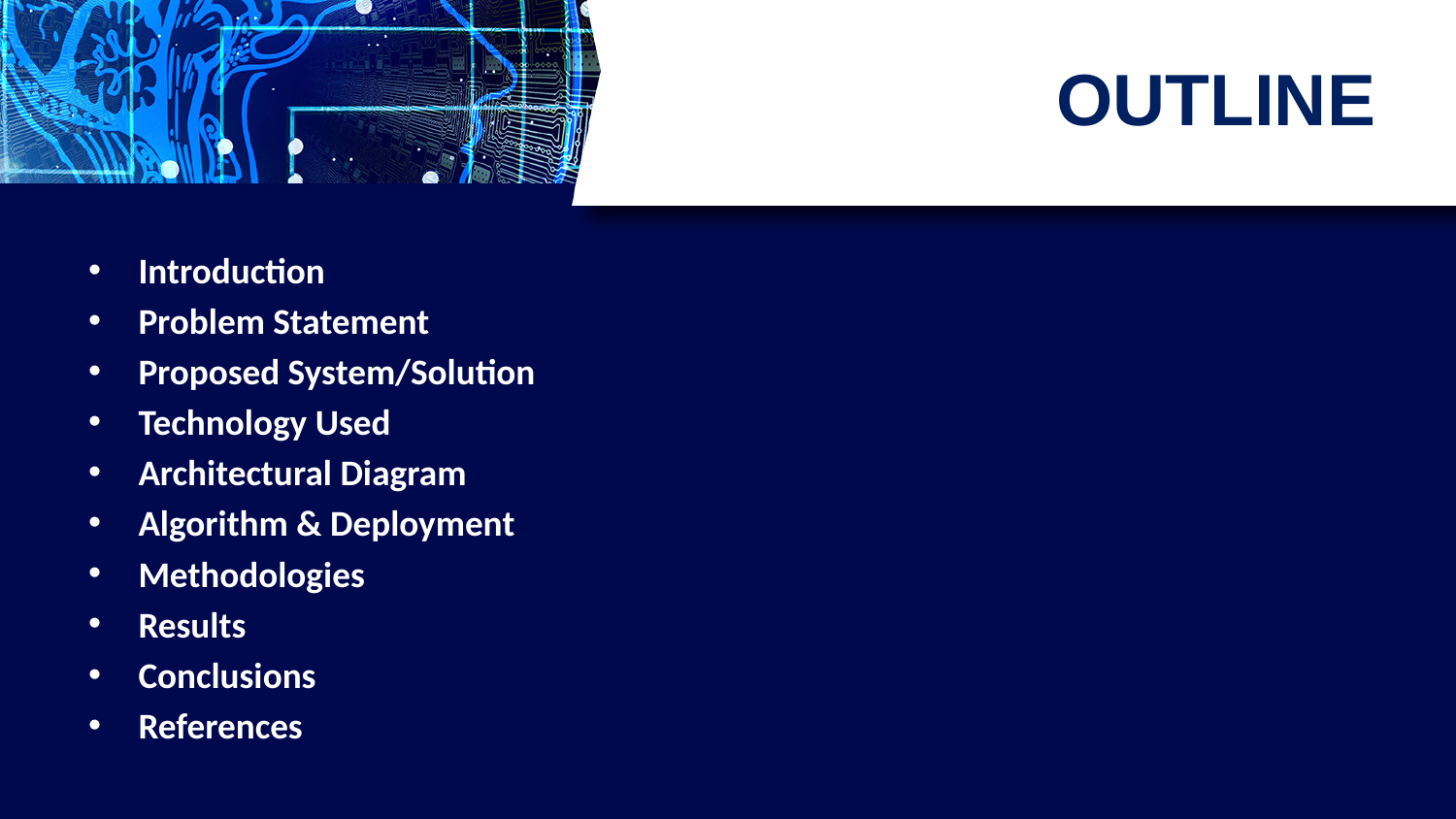

# OUTLINE

Introduction
Problem Statement
Proposed System/Solution
Technology Used
Architectural Diagram
Algorithm & Deployment
Methodologies
Results
Conclusions
References